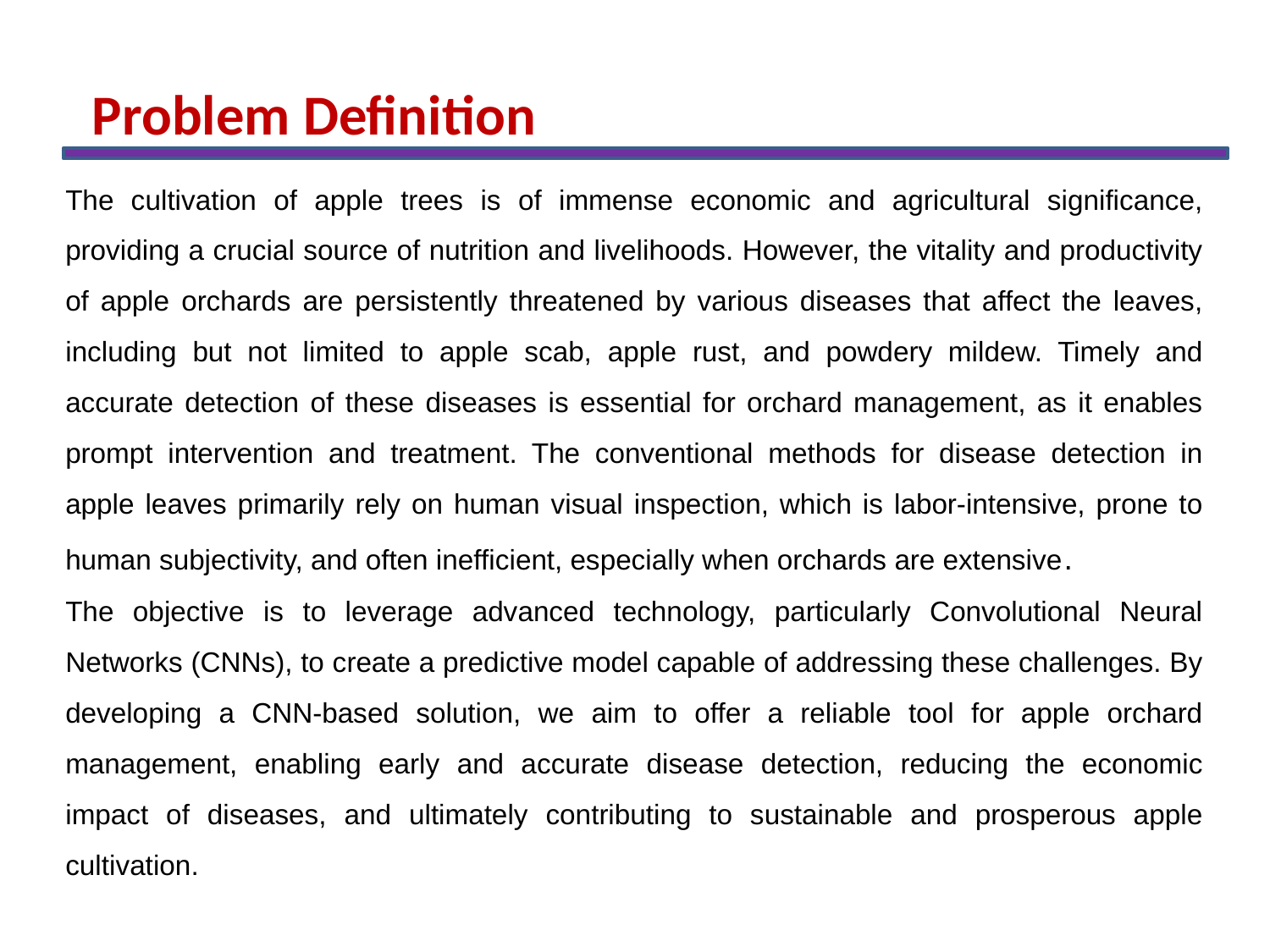

Problem Definition

The cultivation of apple trees is of immense economic and agricultural significance, providing a crucial source of nutrition and livelihoods. However, the vitality and productivity of apple orchards are persistently threatened by various diseases that affect the leaves, including but not limited to apple scab, apple rust, and powdery mildew. Timely and accurate detection of these diseases is essential for orchard management, as it enables prompt intervention and treatment. The conventional methods for disease detection in apple leaves primarily rely on human visual inspection, which is labor-intensive, prone to human subjectivity, and often inefficient, especially when orchards are extensive.
The objective is to leverage advanced technology, particularly Convolutional Neural Networks (CNNs), to create a predictive model capable of addressing these challenges. By developing a CNN-based solution, we aim to offer a reliable tool for apple orchard management, enabling early and accurate disease detection, reducing the economic impact of diseases, and ultimately contributing to sustainable and prosperous apple cultivation.